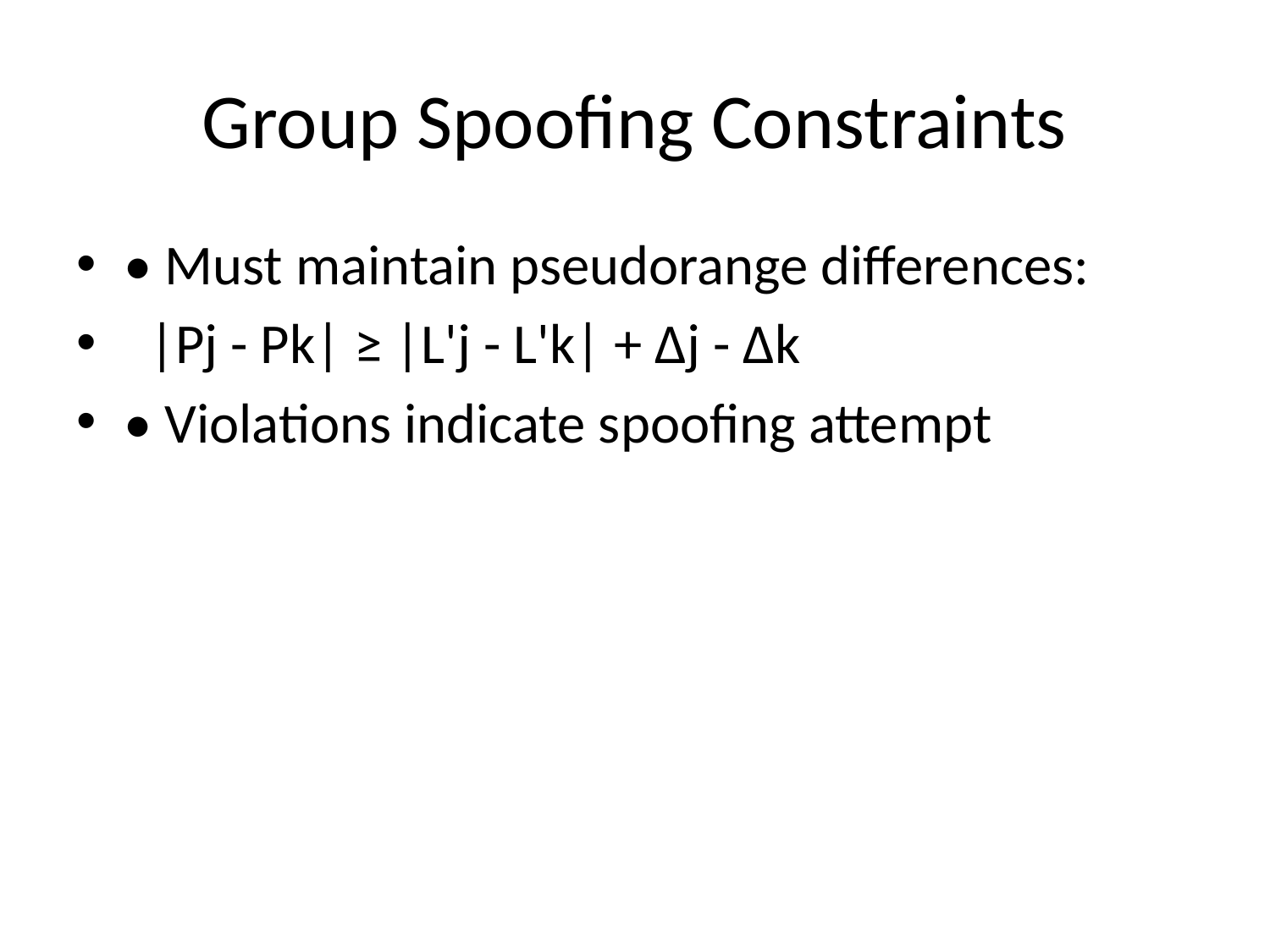

# Group Spoofing Constraints
• Must maintain pseudorange differences:
  |Pj - Pk| ≥ |L'j - L'k| + Δj - Δk
• Violations indicate spoofing attempt